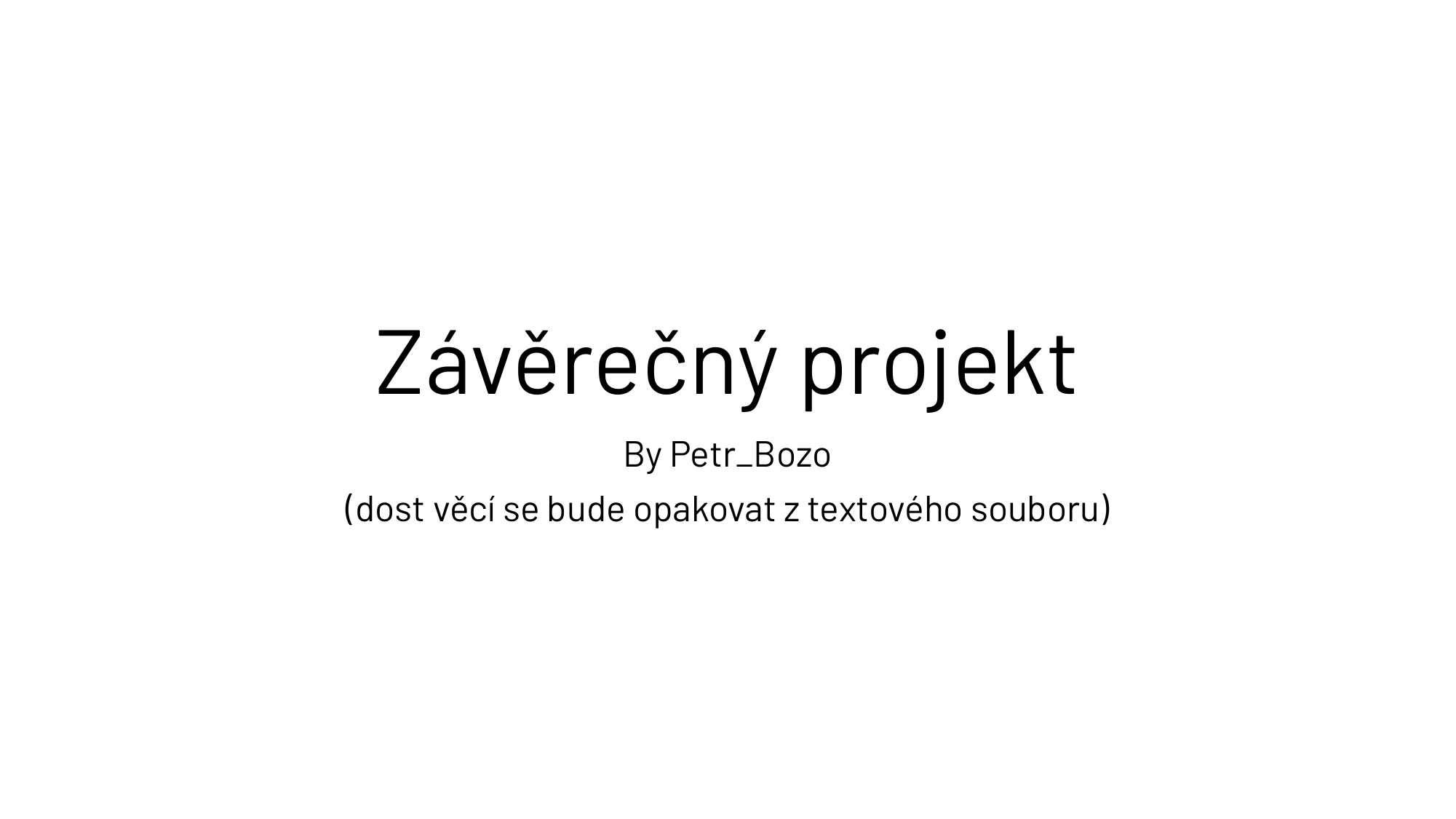

# Závěrečný projekt
By Petr_Bozo
(dost věcí se bude opakovat z textového souboru)